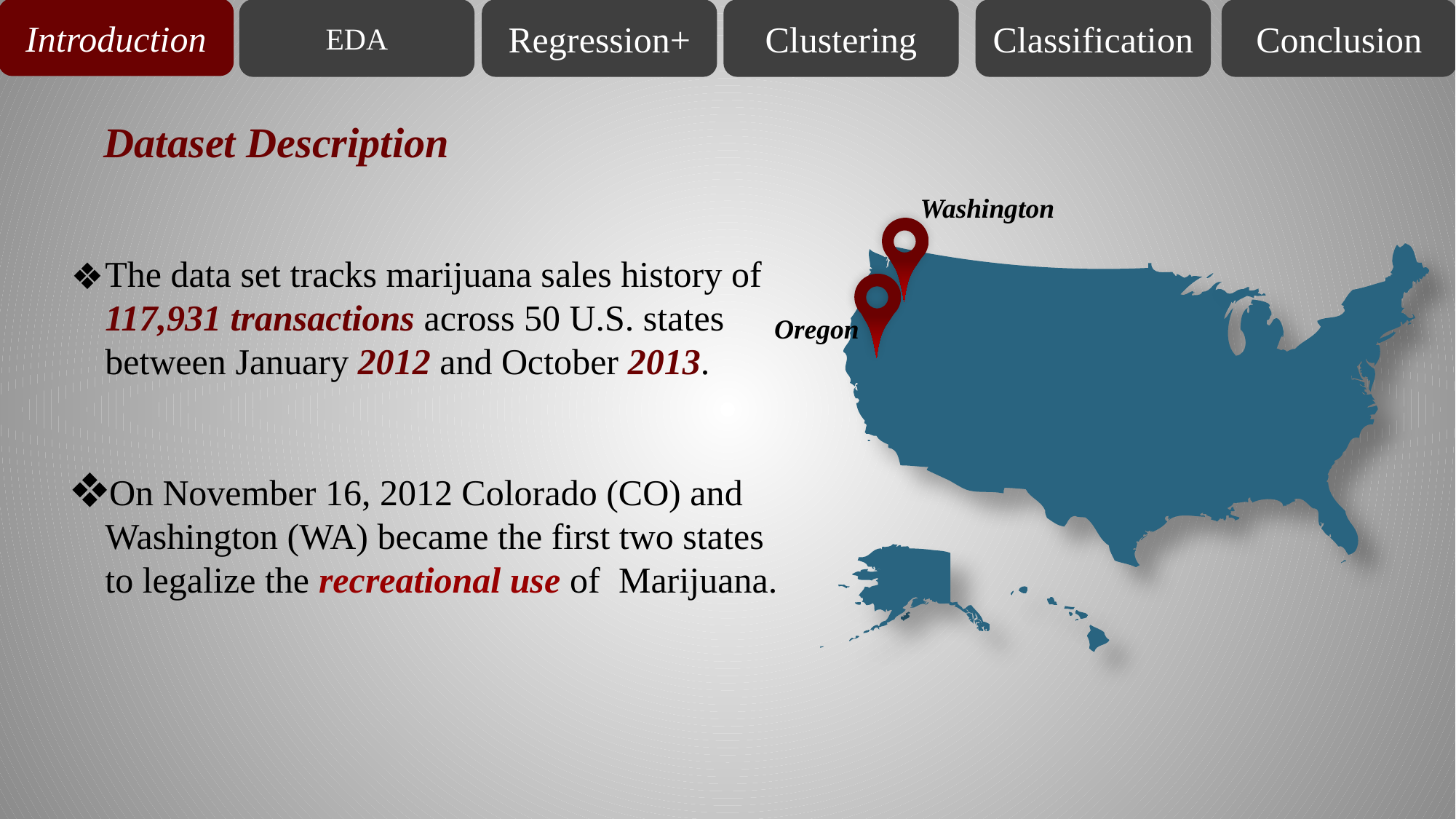

Introduction
EDA
Regression+
Clustering
Classification
Conclusion
Dataset Description
Washington

The data set tracks marijuana sales history of 117,931 transactions across 50 U.S. states between January 2012 and October 2013.

On November 16, 2012 Colorado (CO) and Washington (WA) became the first two states to legalize the recreational use of  Marijuana.

Oregon